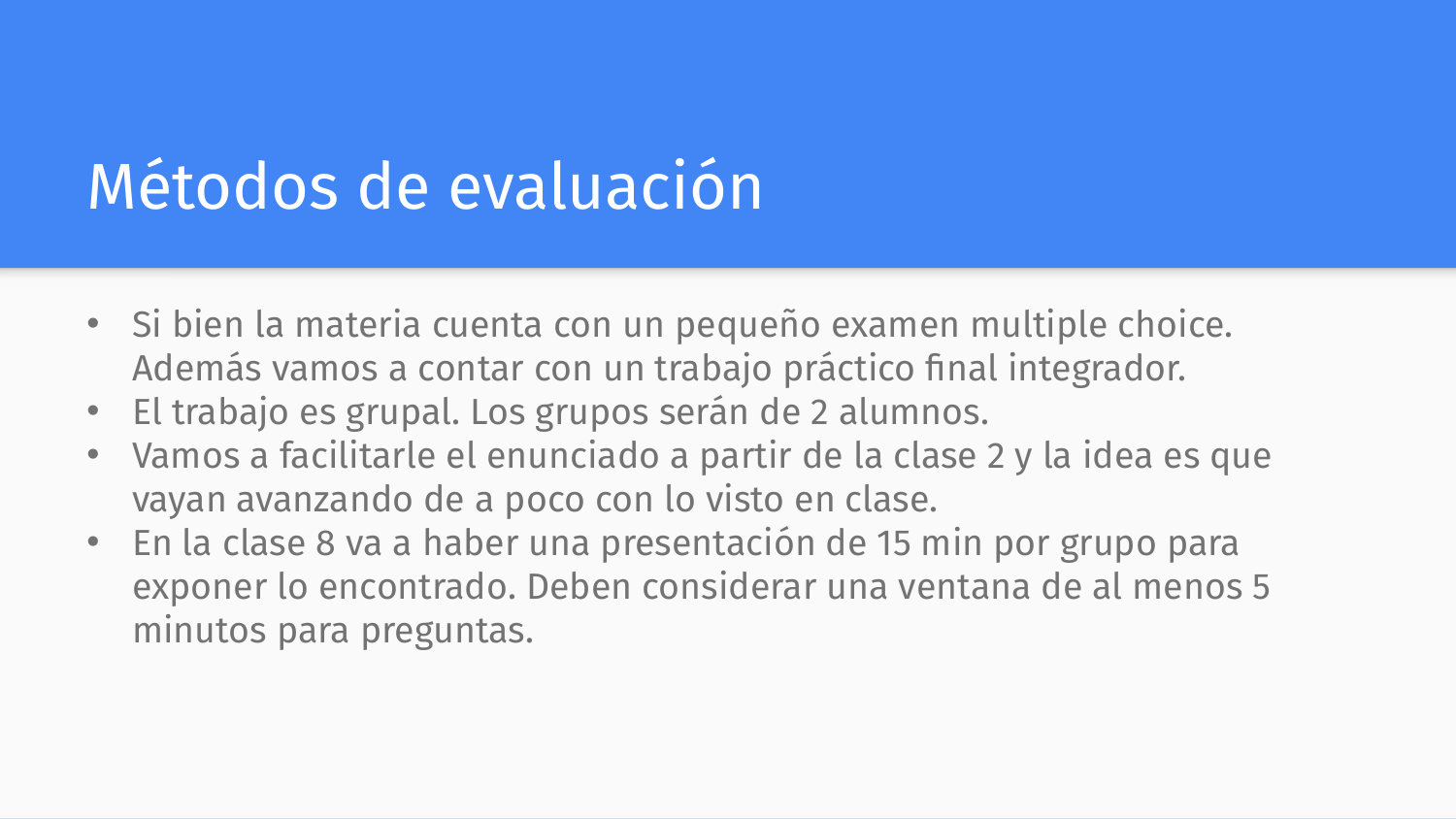

# Métodos de evaluación
Si bien la materia cuenta con un pequeño examen multiple choice. Además vamos a contar con un trabajo práctico final integrador.
El trabajo es grupal. Los grupos serán de 2 alumnos.
Vamos a facilitarle el enunciado a partir de la clase 2 y la idea es que vayan avanzando de a poco con lo visto en clase.
En la clase 8 va a haber una presentación de 15 min por grupo para exponer lo encontrado. Deben considerar una ventana de al menos 5 minutos para preguntas.